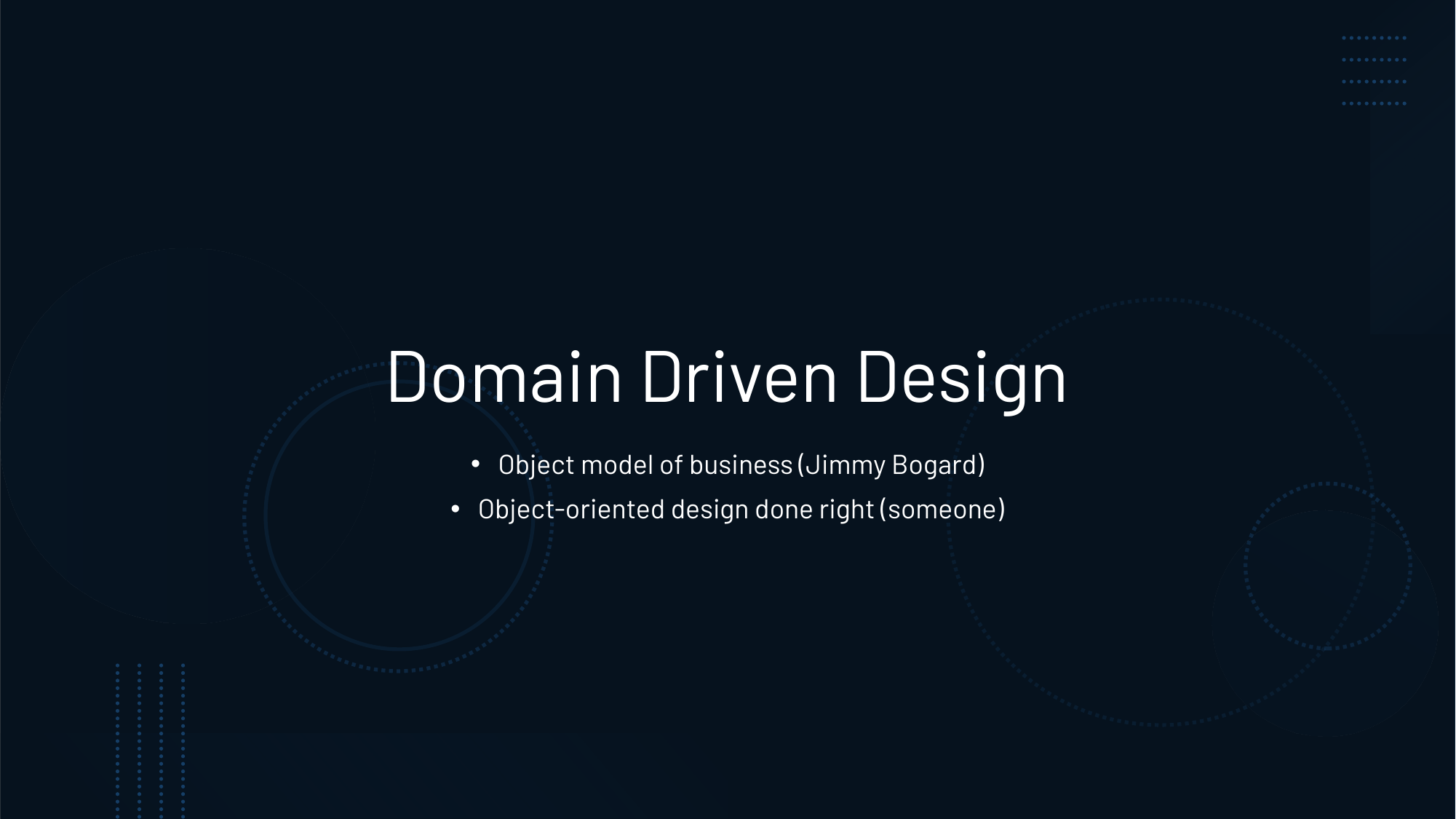

# Domain Driven Design

Object model of business (Jimmy Bogard)
Object-oriented design done right (someone)